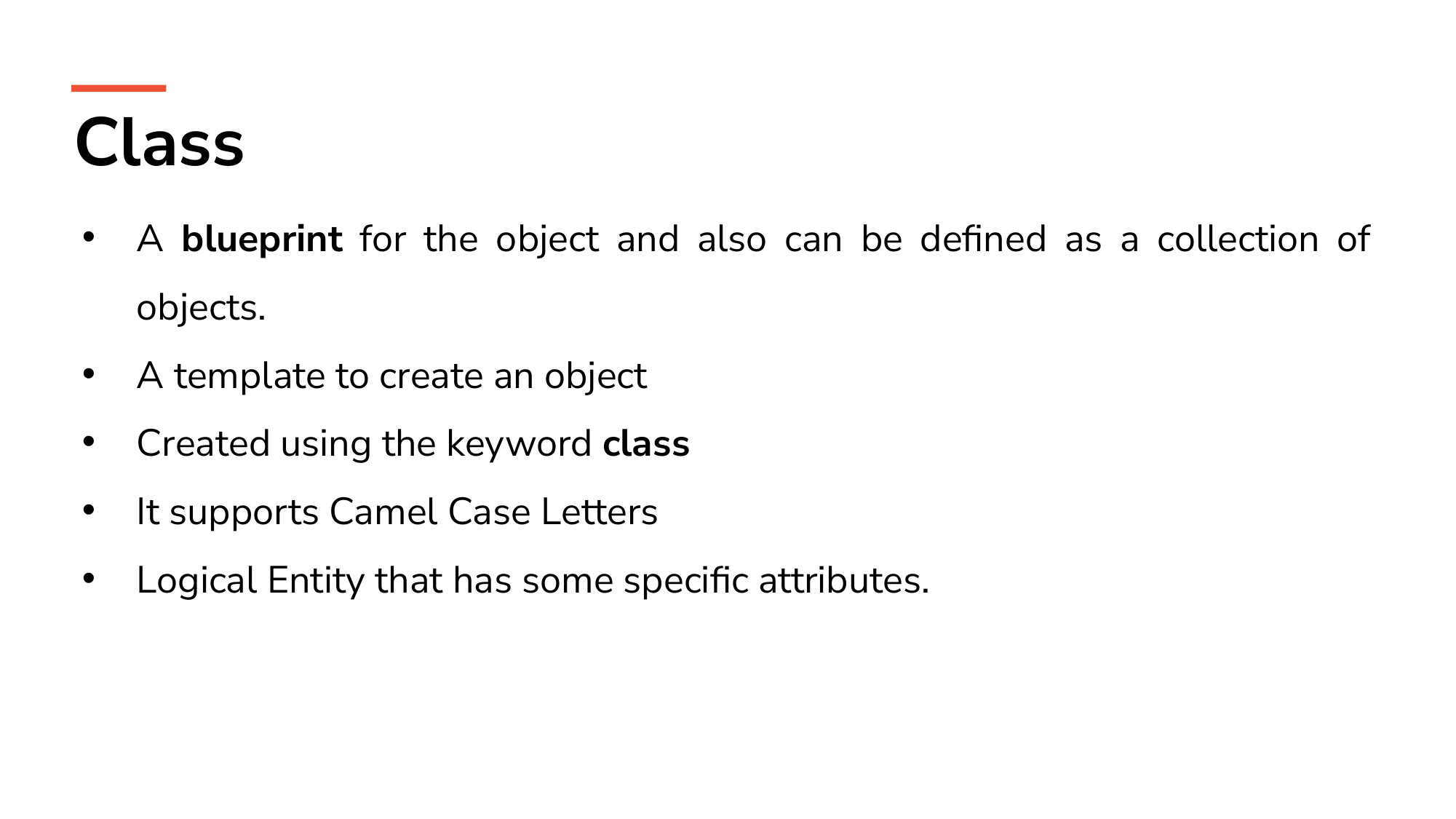

Class
A blueprint for the object and also can be defined as a collection of objects.
A template to create an object
Created using the keyword class
It supports Camel Case Letters
Logical Entity that has some specific attributes.